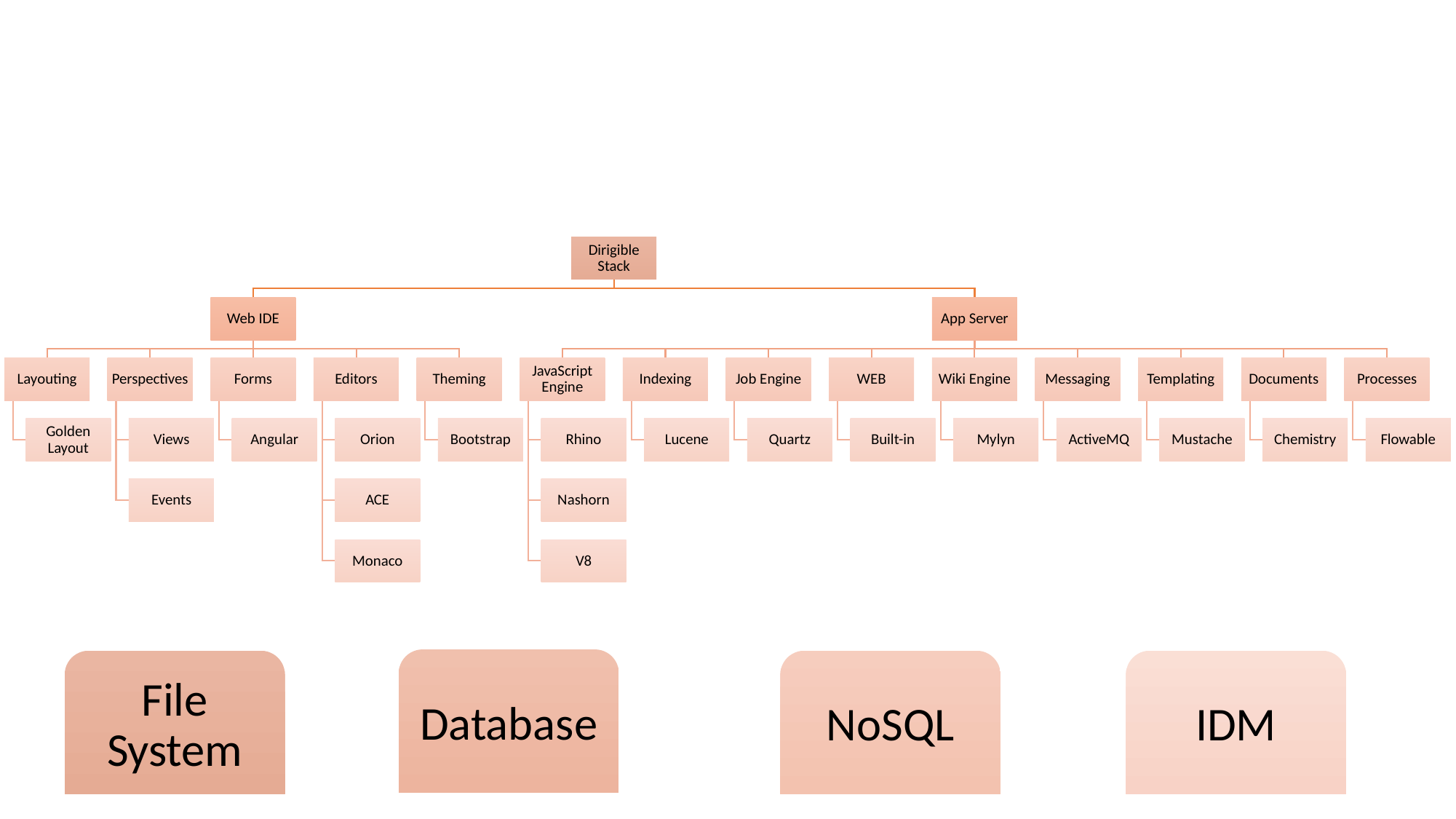

Dirigible Stack
Web IDE
Layouting
Golden Layout
Perspectives
Views
Events
Forms
Angular
Editors
Orion
ACE
Monaco
Theming
Bootstrap
App Server
JavaScript Engine
Rhino
Nashorn
V8
Indexing
Lucene
Job Engine
Quartz
WEB
Built-in
Wiki Engine
Mylyn
Messaging
ActiveMQ
Templating
Mustache
Documents
Chemistry
Processes
Flowable
File System
Database
NoSQL
IDM